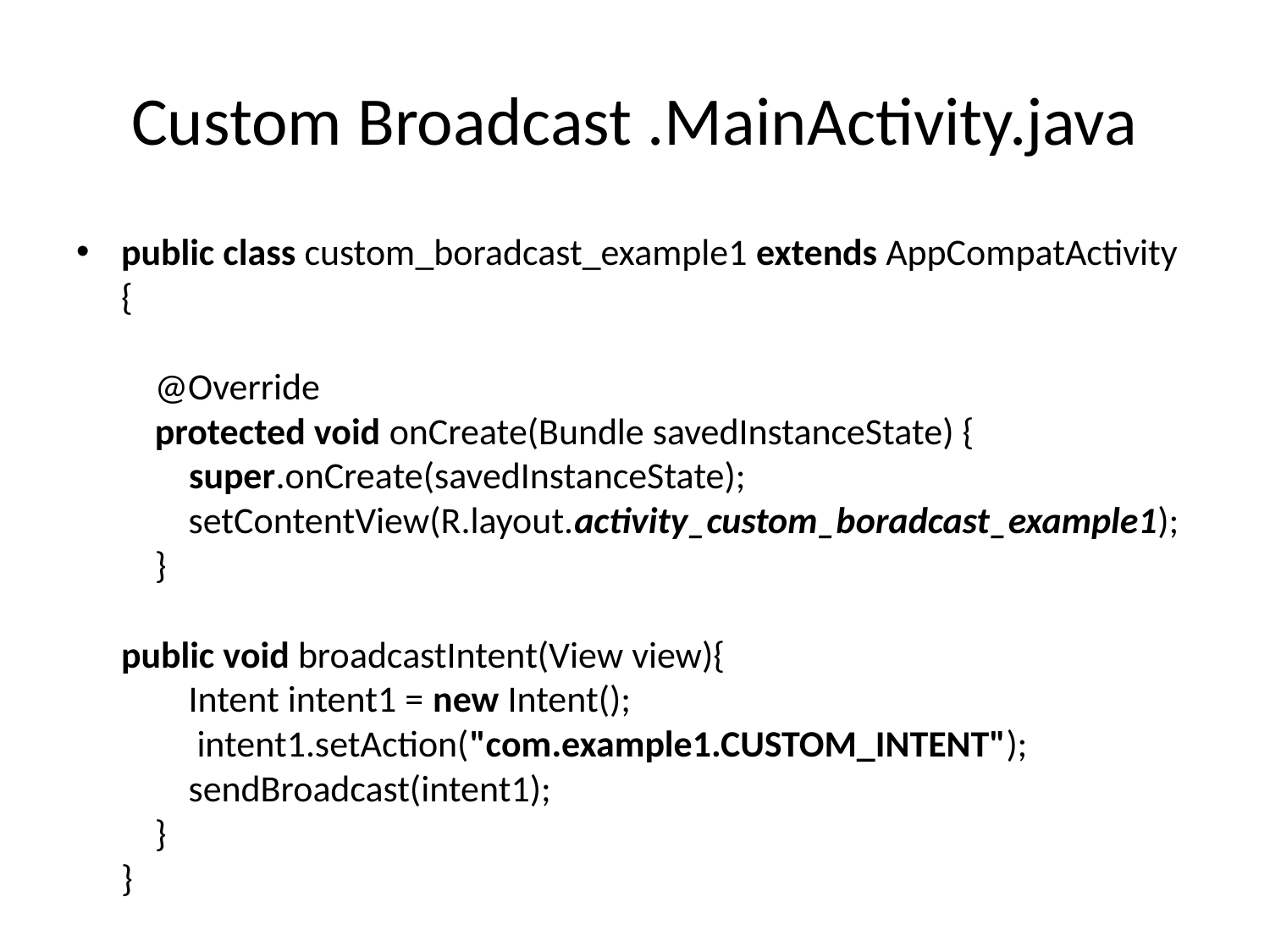

# Custom Broadcast .MainActivity.java
public class custom_boradcast_example1 extends AppCompatActivity {
    @Override
    protected void onCreate(Bundle savedInstanceState) {
        super.onCreate(savedInstanceState);
        setContentView(R.layout.activity_custom_boradcast_example1);
    }
public void broadcastIntent(View view){
        Intent intent1 = new Intent();
         intent1.setAction("com.example1.CUSTOM_INTENT");
        sendBroadcast(intent1);
    }
}